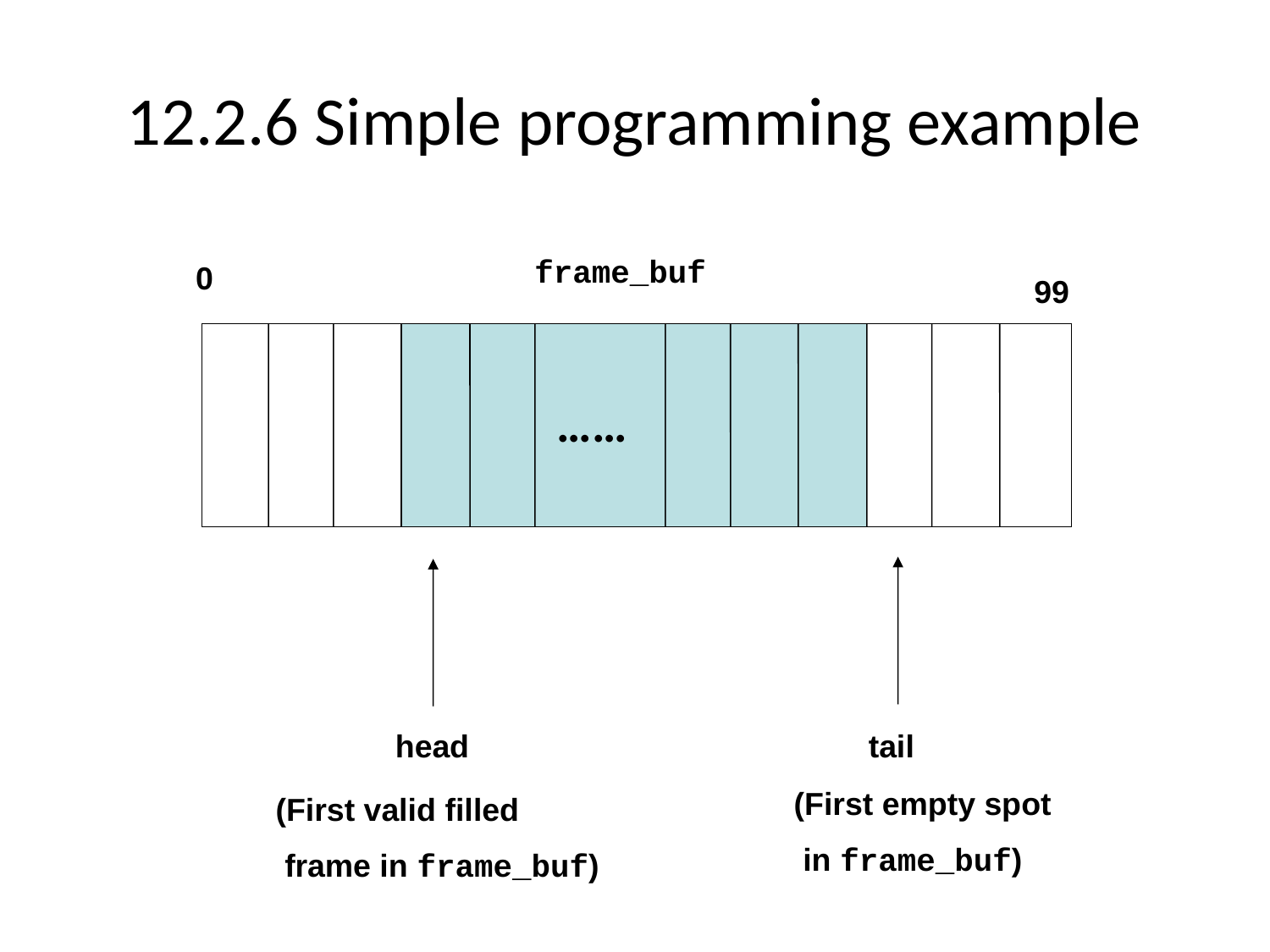

# 12.2.6 Simple programming example

frame_buf
0
99

……

tail
head
(First empty spot
 in frame_buf)
(First valid filled
 frame in frame_buf)